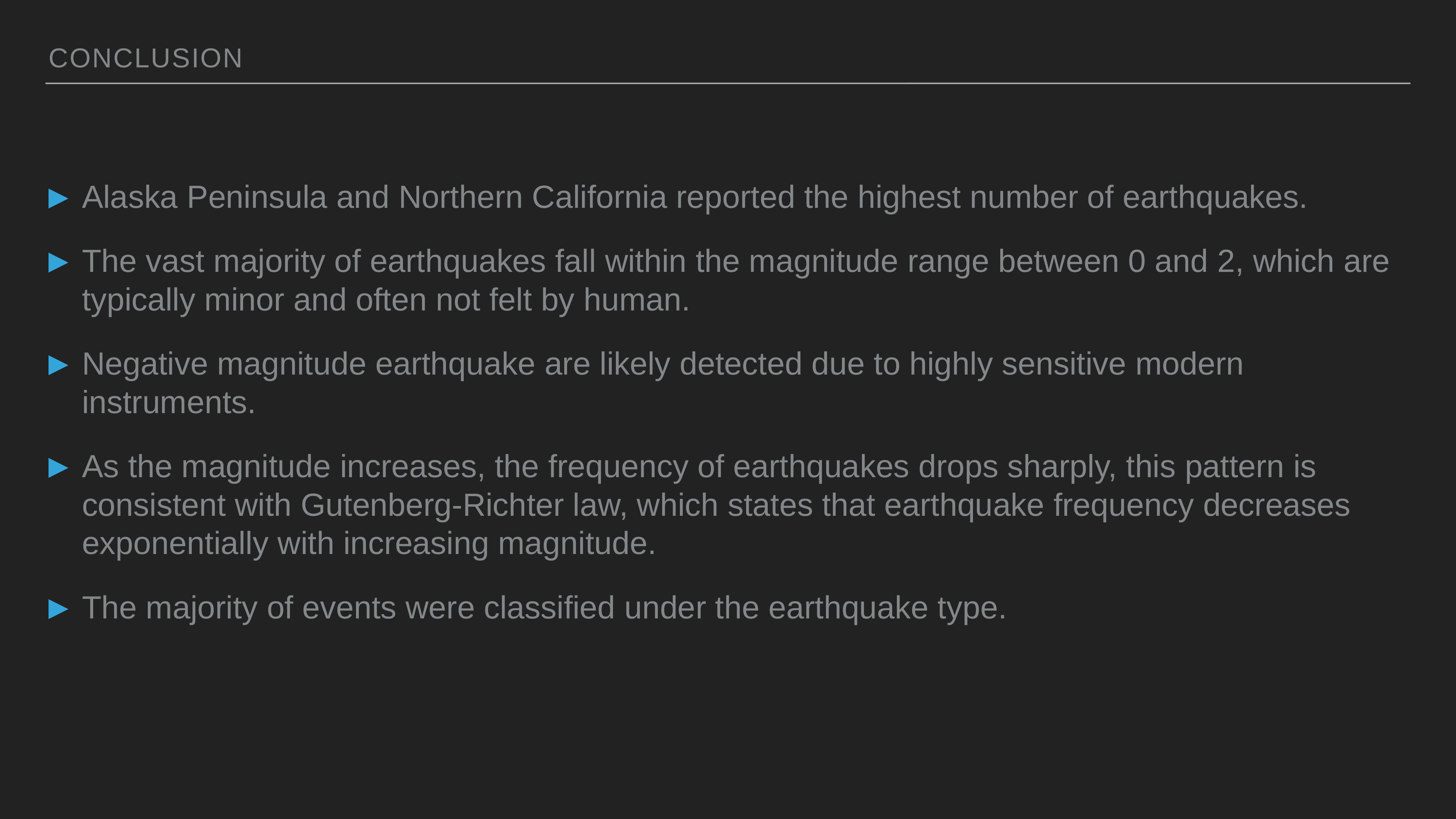

CONCLUSION
Alaska Peninsula and Northern California reported the highest number of earthquakes.
The vast majority of earthquakes fall within the magnitude range between 0 and 2, which are typically minor and often not felt by human.
Negative magnitude earthquake are likely detected due to highly sensitive modern instruments.
As the magnitude increases, the frequency of earthquakes drops sharply, this pattern is consistent with Gutenberg-Richter law, which states that earthquake frequency decreases exponentially with increasing magnitude.
The majority of events were classified under the earthquake type.